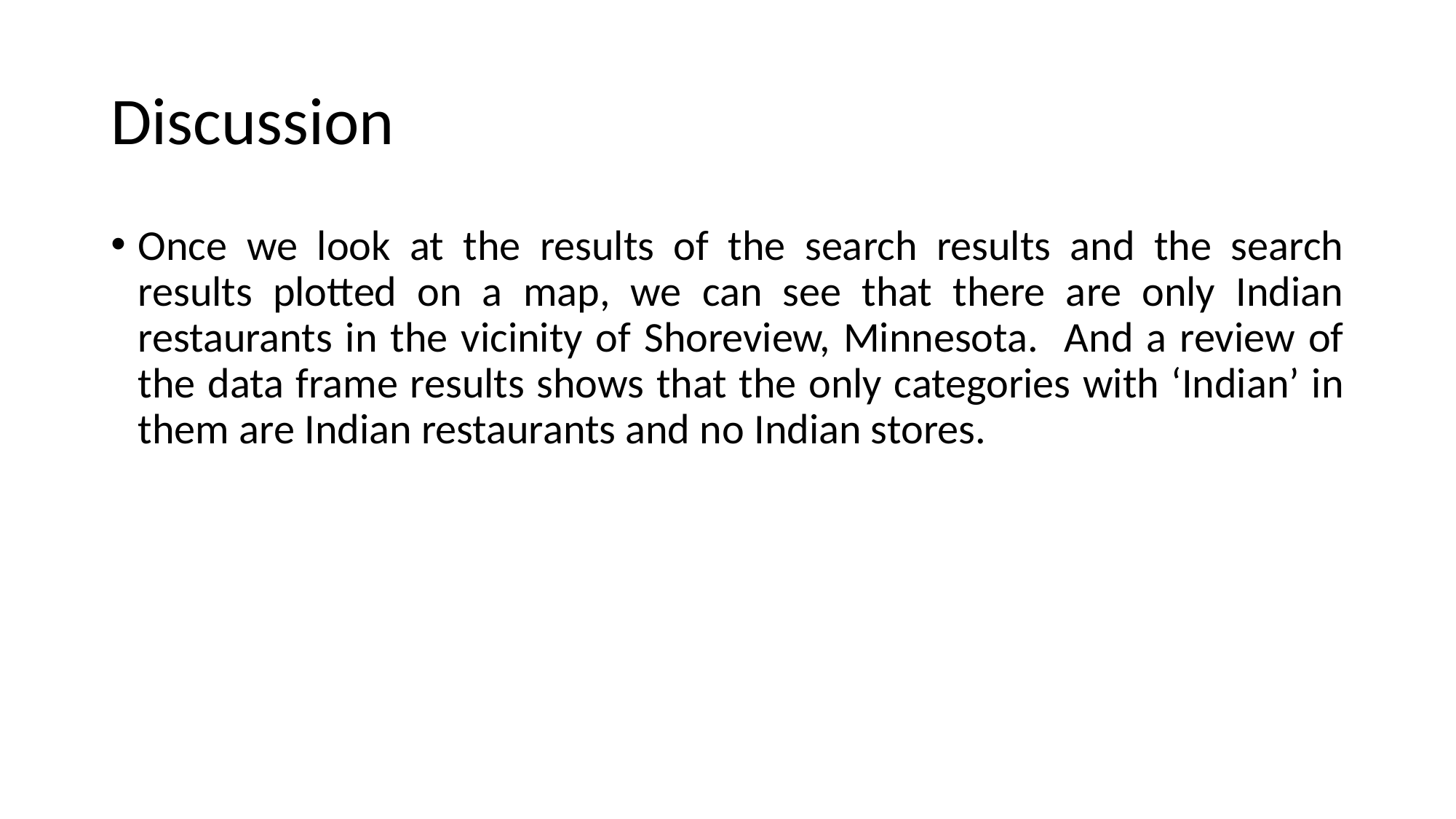

# Discussion
Once we look at the results of the search results and the search results plotted on a map, we can see that there are only Indian restaurants in the vicinity of Shoreview, Minnesota.  And a review of the data frame results shows that the only categories with ‘Indian’ in them are Indian restaurants and no Indian stores.